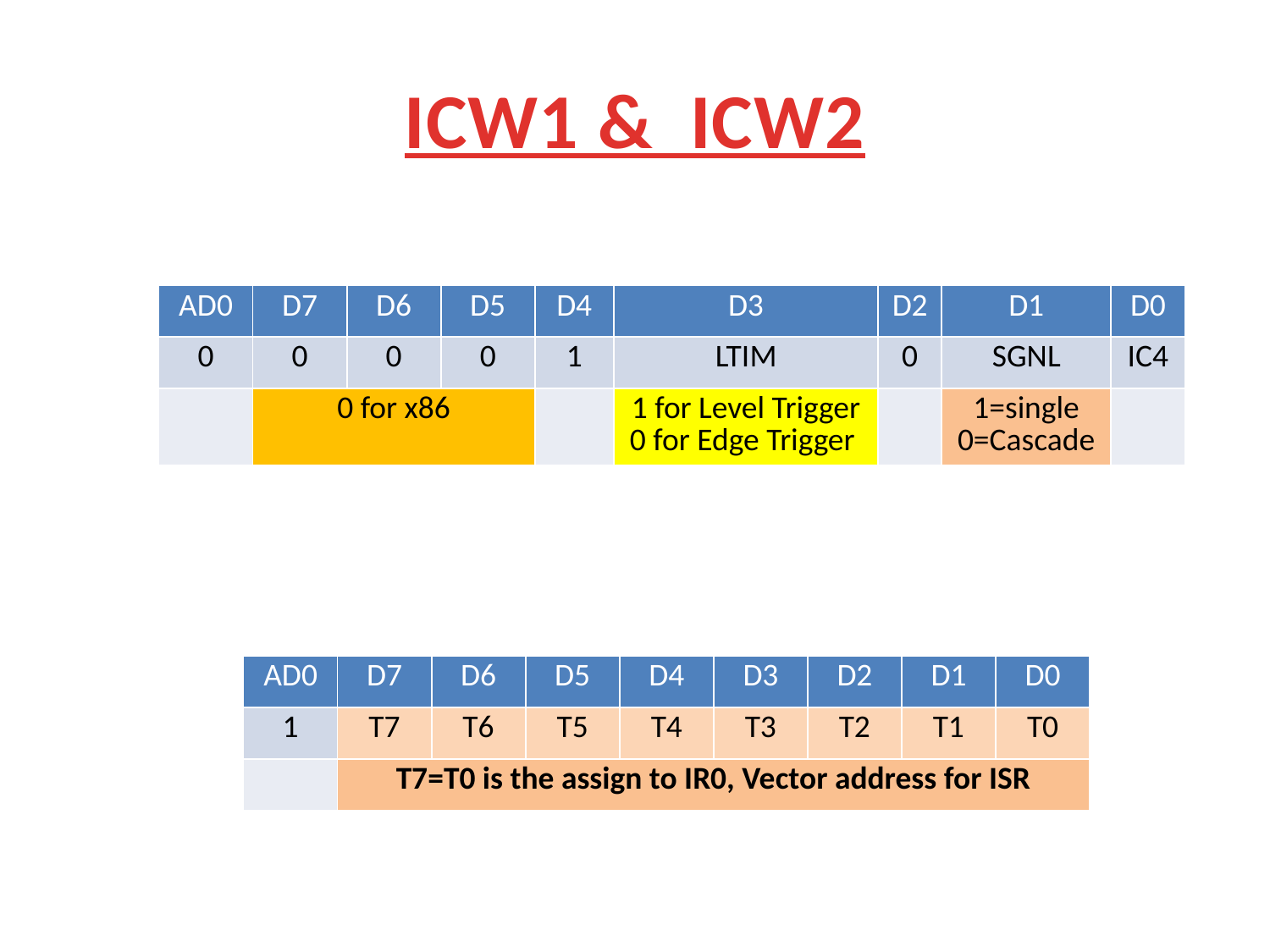

# ICW1 &  ICW2
| AD0 | D7 | D6 | D5 | D4 | D3 | D2 | D1 | D0 |
| --- | --- | --- | --- | --- | --- | --- | --- | --- |
| 0 | 0 | 0 | 0 | 1 | LTIM | 0 | SGNL | IC4 |
|  | 0 for x86 |  |  |  | 1 for Level Trigger 0 for Edge Trigger |  | 1=single 0=Cascade |  |
| AD0 | D7 | D6 | D5 | D4 | D3 | D2 | D1 | D0 |
| --- | --- | --- | --- | --- | --- | --- | --- | --- |
| 1 | T7 | T6 | T5 | T4 | T3 | T2 | T1 | T0 |
|  | T7=T0 is the assign to IR0, Vector address for ISR |  |  |  |  |  |  |  |